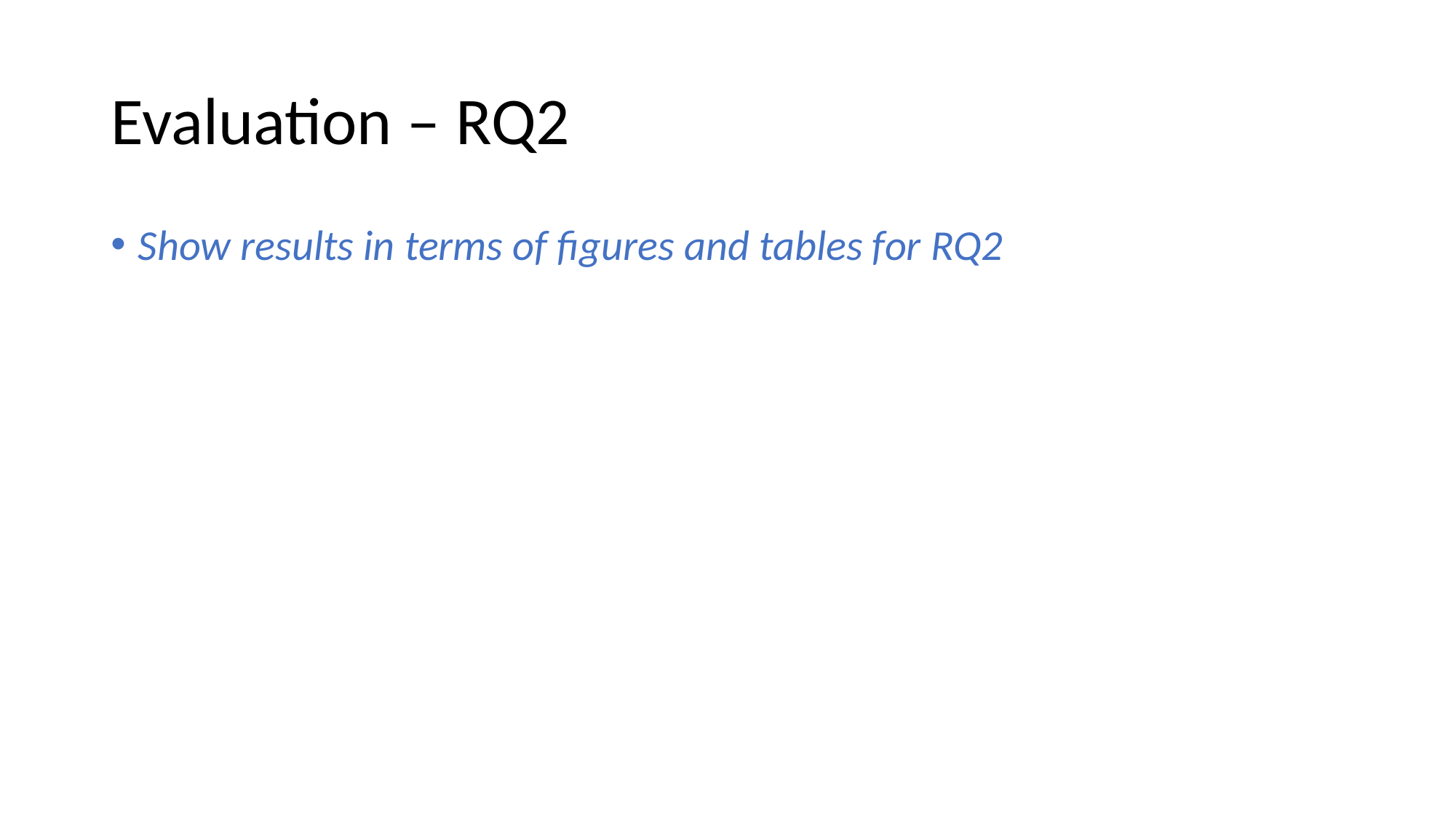

# Evaluation – RQ2
Show results in terms of figures and tables for RQ2